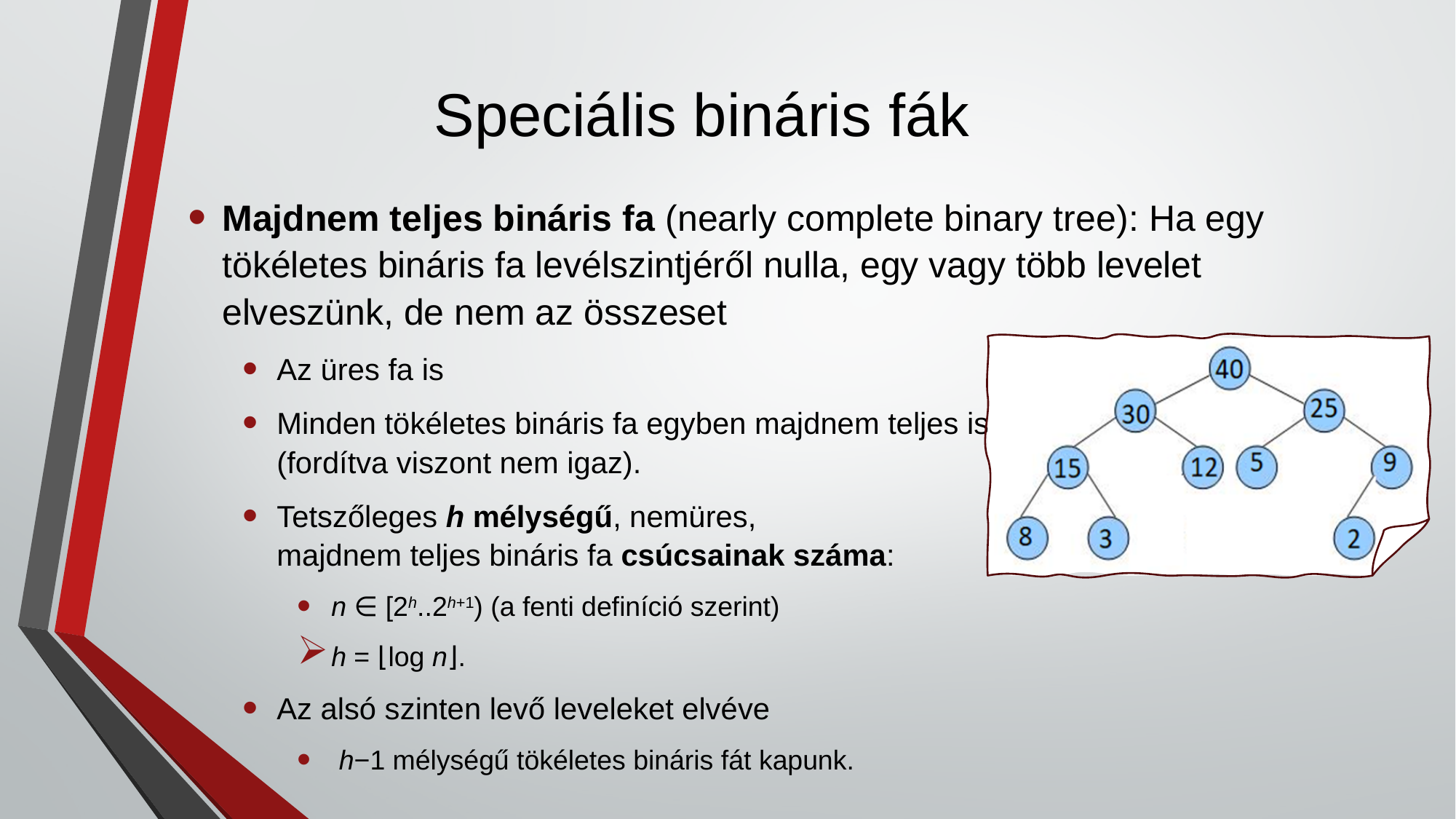

# Speciális bináris fák
Majdnem teljes bináris fa (nearly complete binary tree): Ha egy tökéletes bináris fa levélszintjéről nulla, egy vagy több levelet elveszünk, de nem az összeset
Az üres fa is
Minden tökéletes bináris fa egyben majdnem teljes is
(fordítva viszont nem igaz).
Tetszőleges h mélységű, nemüres,
majdnem teljes bináris fa csúcsainak száma:
n ∈ [2h..2h+1) (a fenti definíció szerint)
h = ⌊log n⌋.
Az alsó szinten levő leveleket elvéve
 h−1 mélységű tökéletes bináris fát kapunk.